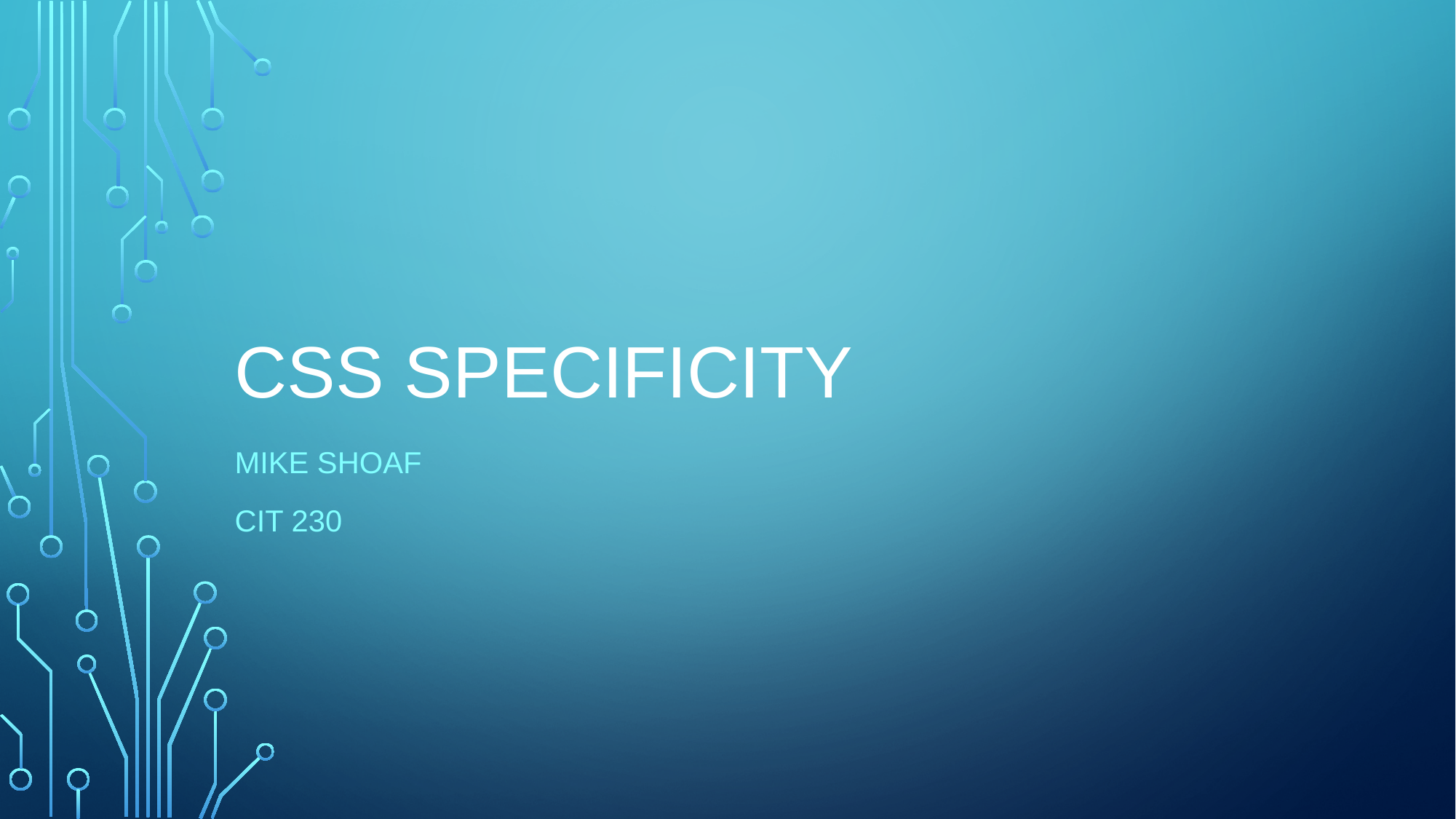

# CSS Specificity
Mike shoaf
Cit 230